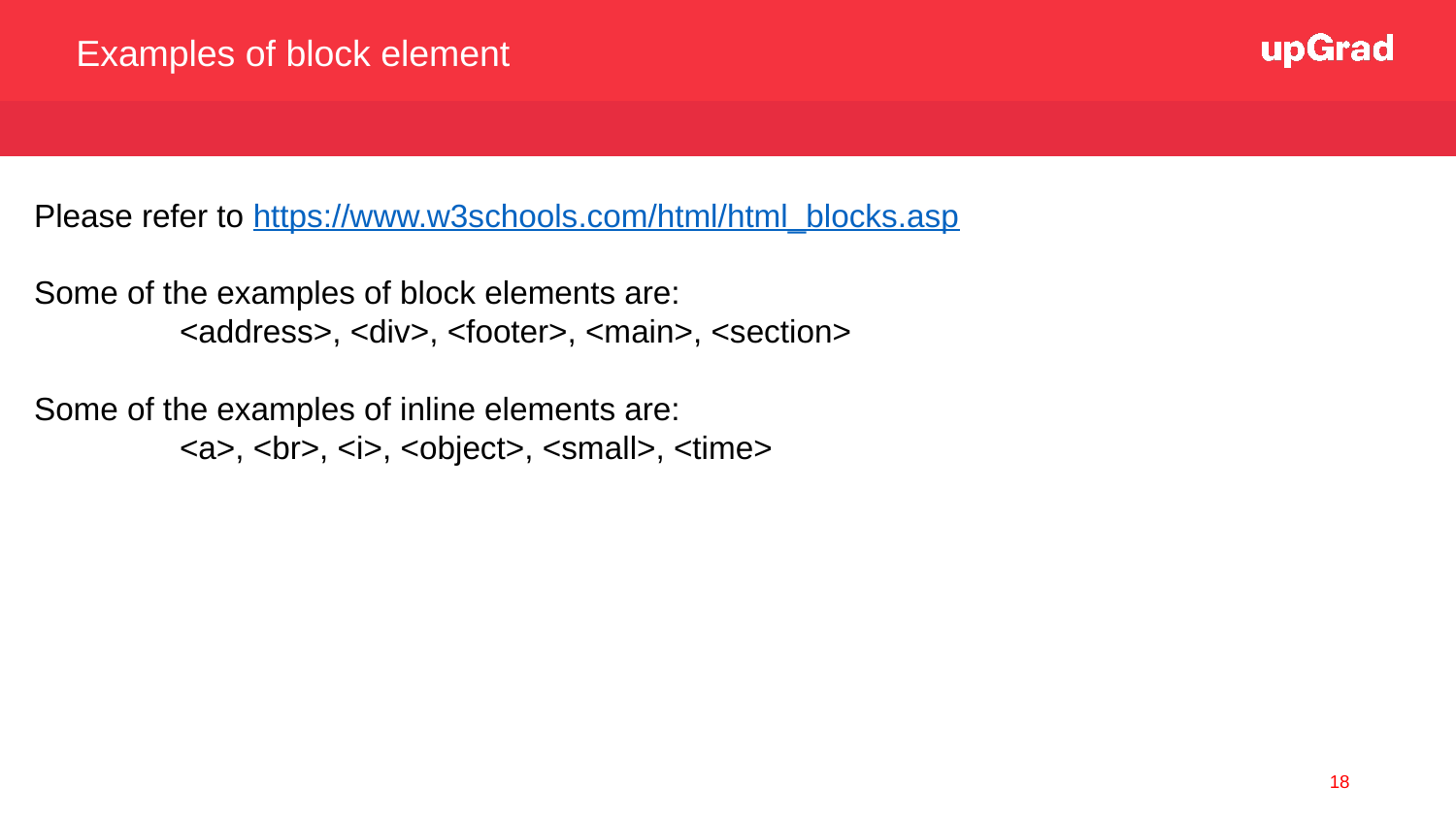

Examples of block element

Please refer to https://www.w3schools.com/html/html_blocks.asp

Some of the examples of block elements are:
	<address>, <div>, <footer>, <main>, <section>

Some of the examples of inline elements are:
	<a>, <br>, <i>, <object>, <small>, <time>
18